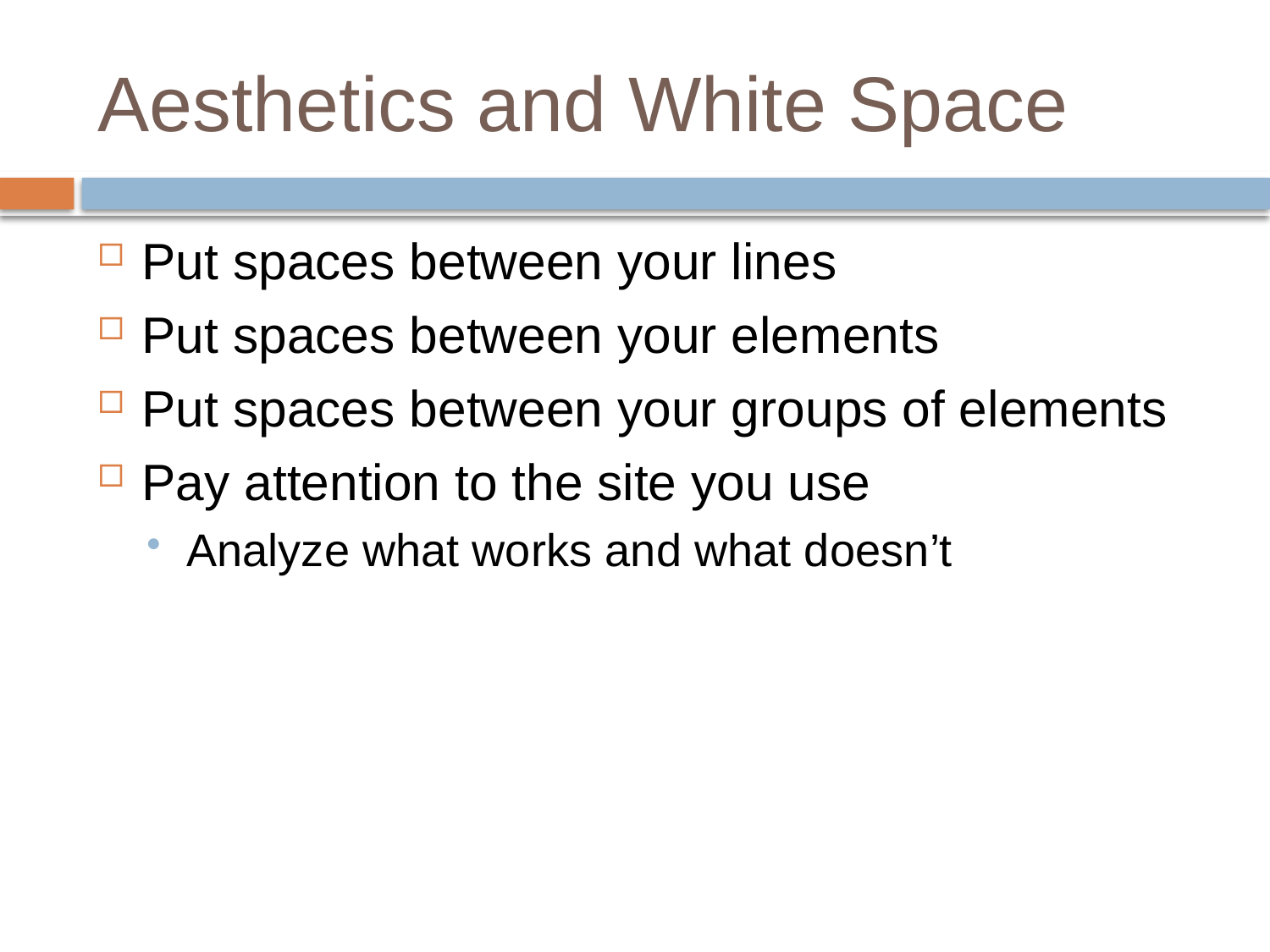

# Aesthetics and White Space
Put spaces between your lines
Put spaces between your elements
Put spaces between your groups of elements
Pay attention to the site you use
Analyze what works and what doesn’t